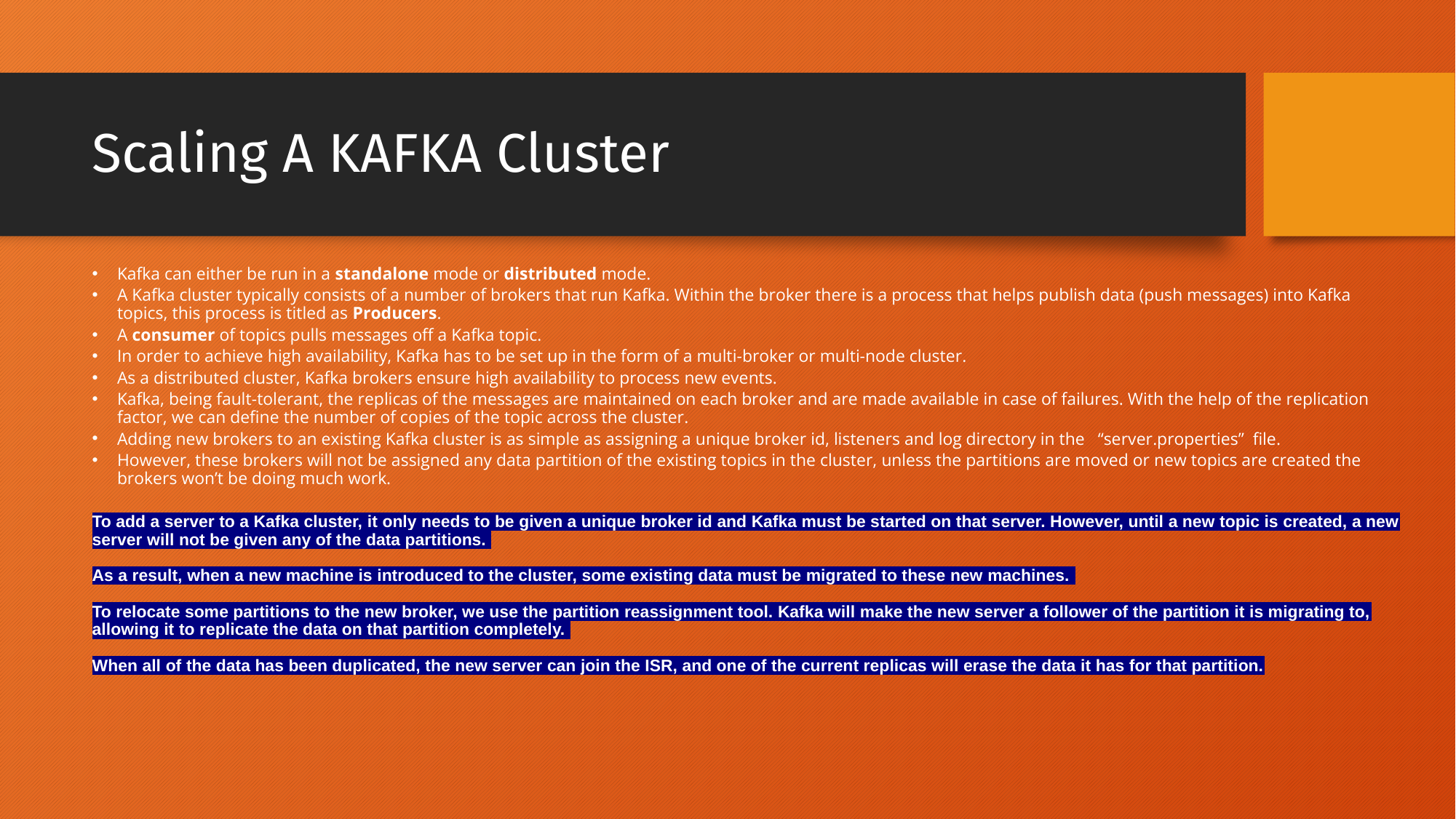

# Scaling A KAFKA Cluster
Kafka can either be run in a standalone mode or distributed mode.
A Kafka cluster typically consists of a number of brokers that run Kafka. Within the broker there is a process that helps publish data (push messages) into Kafka topics, this process is titled as Producers.
A consumer of topics pulls messages off a Kafka topic.
In order to achieve high availability, Kafka has to be set up in the form of a multi-broker or multi-node cluster.
As a distributed cluster, Kafka brokers ensure high availability to process new events.
Kafka, being fault-tolerant, the replicas of the messages are maintained on each broker and are made available in case of failures. With the help of the replication factor, we can define the number of copies of the topic across the cluster.
Adding new brokers to an existing Kafka cluster is as simple as assigning a unique broker id, listeners and log directory in the   “server.properties”  file.
However, these brokers will not be assigned any data partition of the existing topics in the cluster, unless the partitions are moved or new topics are created the brokers won’t be doing much work.

To add a server to a Kafka cluster, it only needs to be given a unique broker id and Kafka must be started on that server. However, until a new topic is created, a new server will not be given any of the data partitions.
As a result, when a new machine is introduced to the cluster, some existing data must be migrated to these new machines.
To relocate some partitions to the new broker, we use the partition reassignment tool. Kafka will make the new server a follower of the partition it is migrating to, allowing it to replicate the data on that partition completely.
When all of the data has been duplicated, the new server can join the ISR, and one of the current replicas will erase the data it has for that partition.